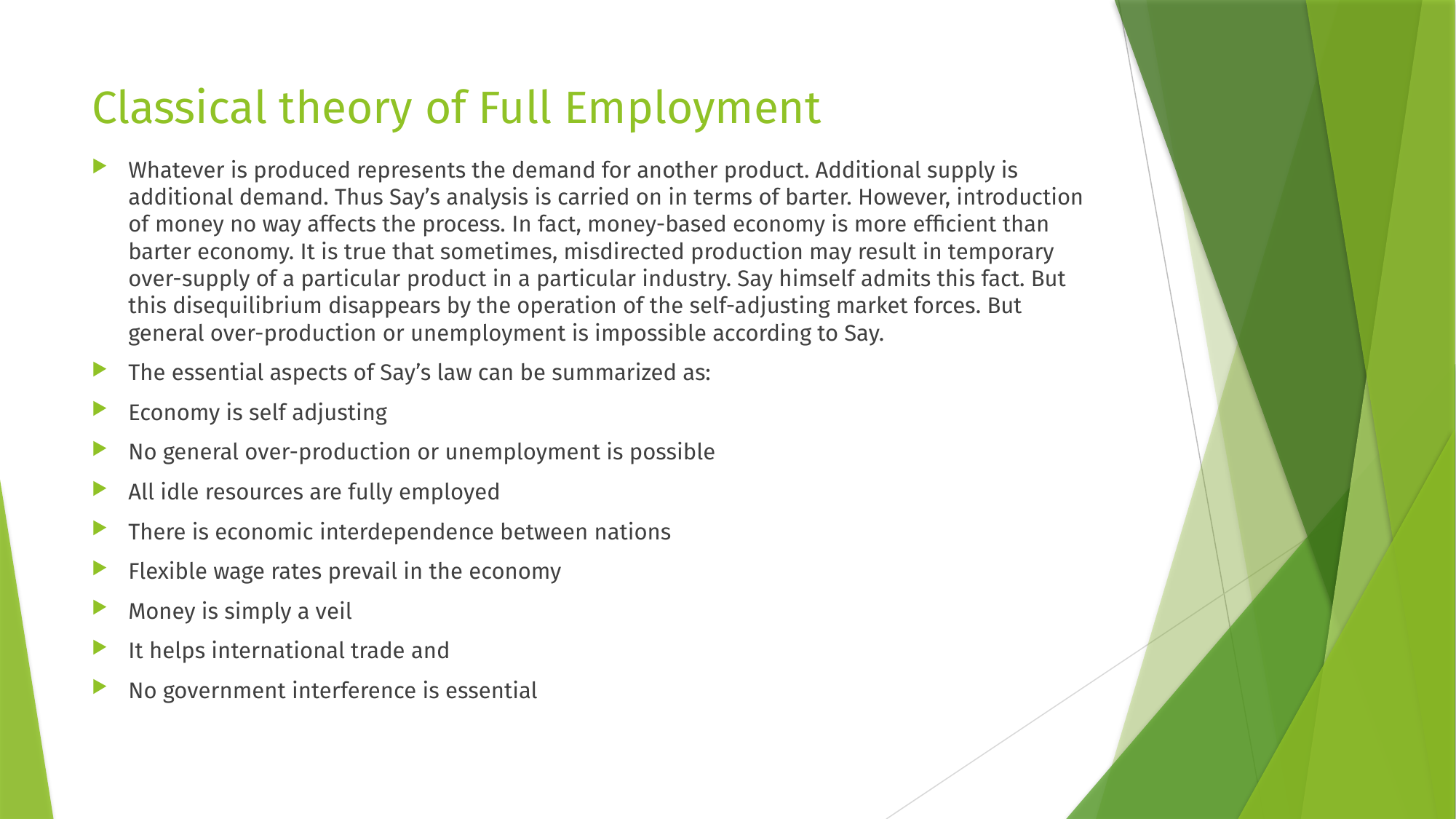

# Classical theory of Full Employment
Whatever is produced represents the demand for another product. Additional supply is additional demand. Thus Say’s analysis is carried on in terms of barter. However, introduction of money no way affects the process. In fact, money-based economy is more efficient than barter economy. It is true that sometimes, misdirected production may result in temporary over-supply of a particular product in a particular industry. Say himself admits this fact. But this disequilibrium disappears by the operation of the self-adjusting market forces. But general over-production or unemployment is impossible according to Say.
The essential aspects of Say’s law can be summarized as:
Economy is self adjusting
No general over-production or unemployment is possible
All idle resources are fully employed
There is economic interdependence between nations
Flexible wage rates prevail in the economy
Money is simply a veil
It helps international trade and
No government interference is essential